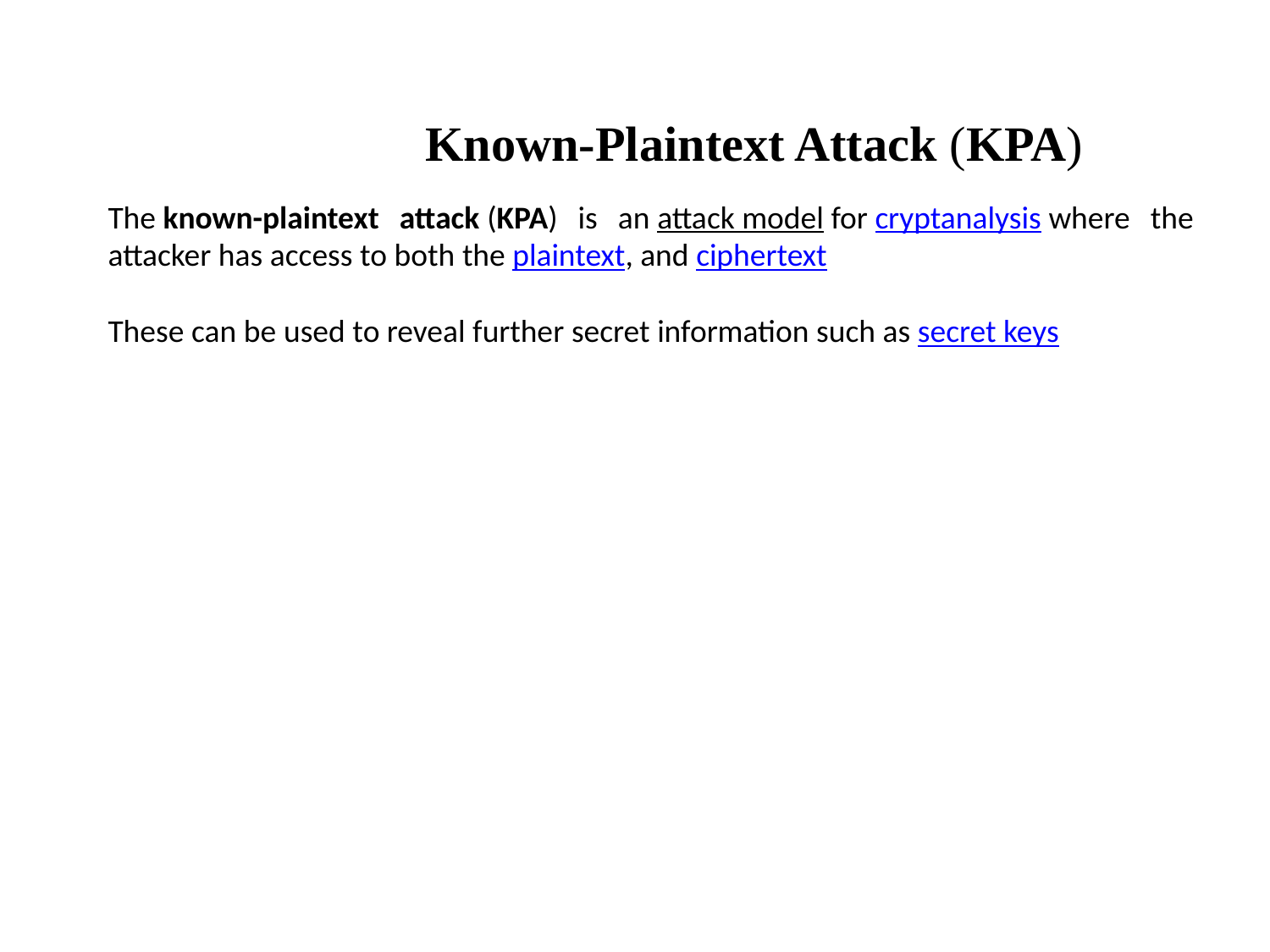

Known-Plaintext Attack (KPA)
The known-plaintext attack (KPA) is an attack model for cryptanalysis where the attacker has access to both the plaintext, and ciphertext

These can be used to reveal further secret information such as secret keys